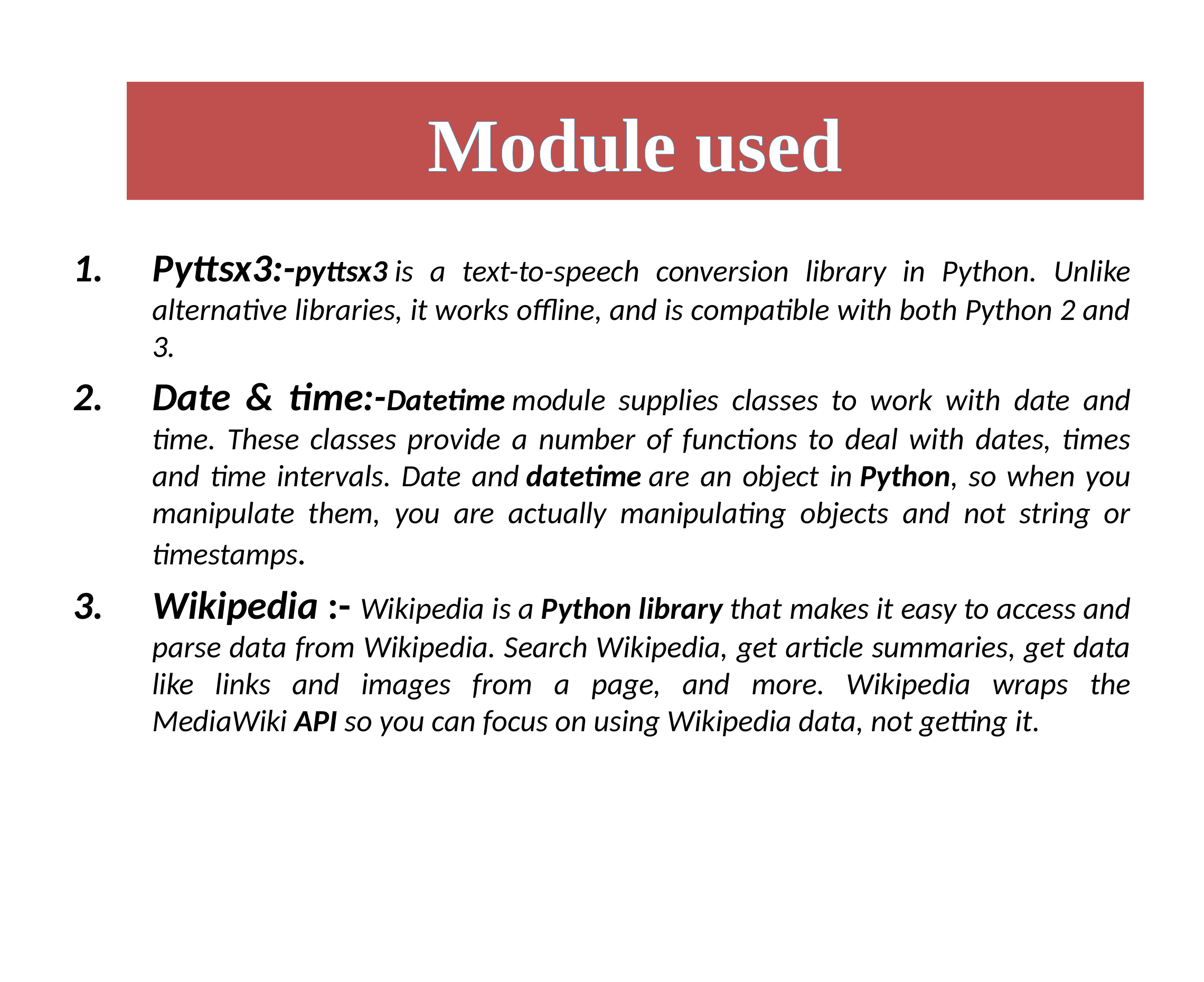

# Module used
Pyttsx3:-pyttsx3 is a text-to-speech conversion library in Python. Unlike alternative libraries, it works offline, and is compatible with both Python 2 and 3.
Date & time:-Datetime module supplies classes to work with date and time. These classes provide a number of functions to deal with dates, times and time intervals. Date and datetime are an object in Python, so when you manipulate them, you are actually manipulating objects and not string or timestamps.
Wikipedia :- Wikipedia is a Python library that makes it easy to access and parse data from Wikipedia. Search Wikipedia, get article summaries, get data like links and images from a page, and more. Wikipedia wraps the MediaWiki API so you can focus on using Wikipedia data, not getting it.